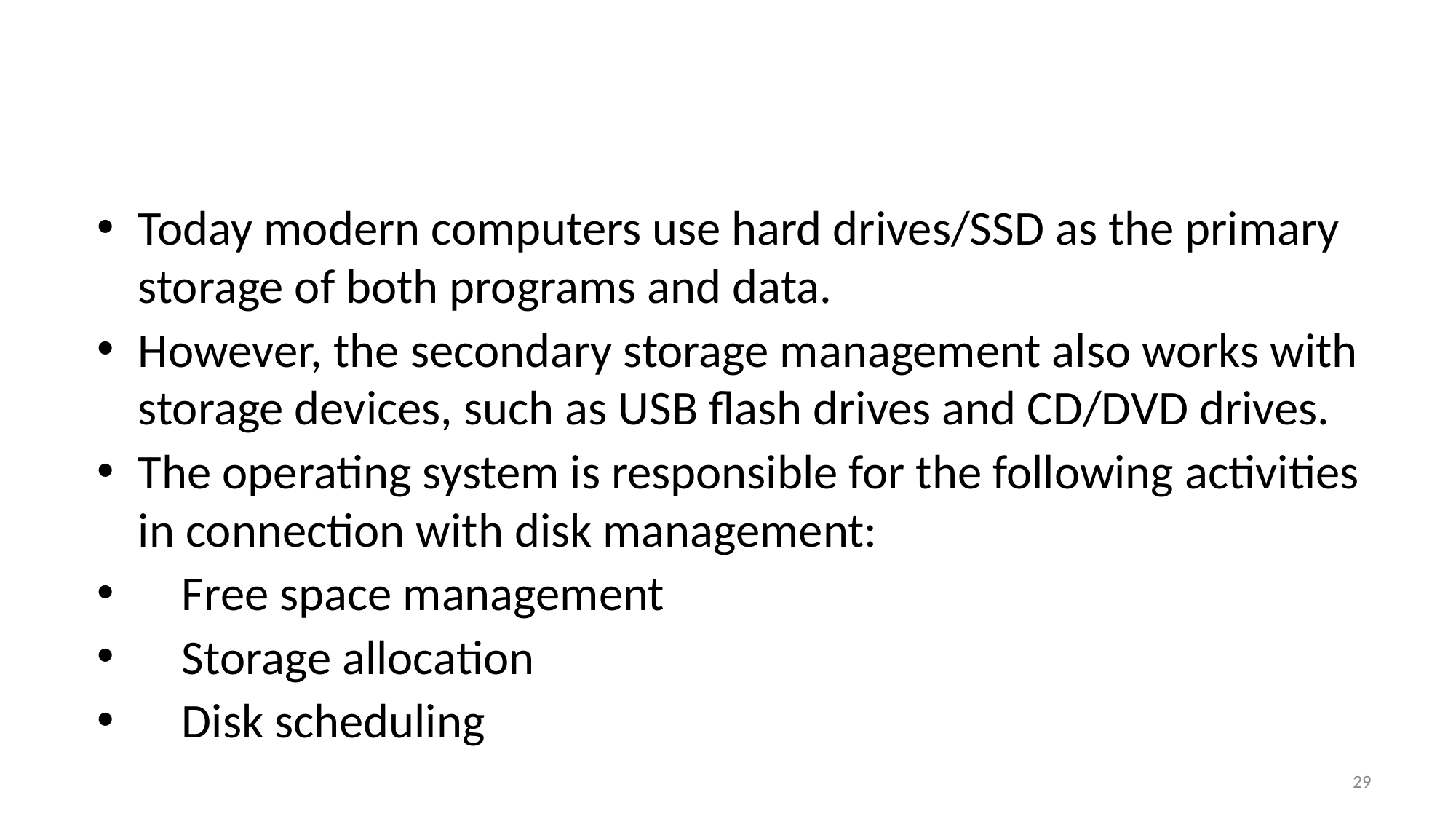

#
Today modern computers use hard drives/SSD as the primary storage of both programs and data.
However, the secondary storage management also works with storage devices, such as USB flash drives and CD/DVD drives.
The operating system is responsible for the following activities in connection with disk management:
    Free space management
    Storage allocation
    Disk scheduling
29